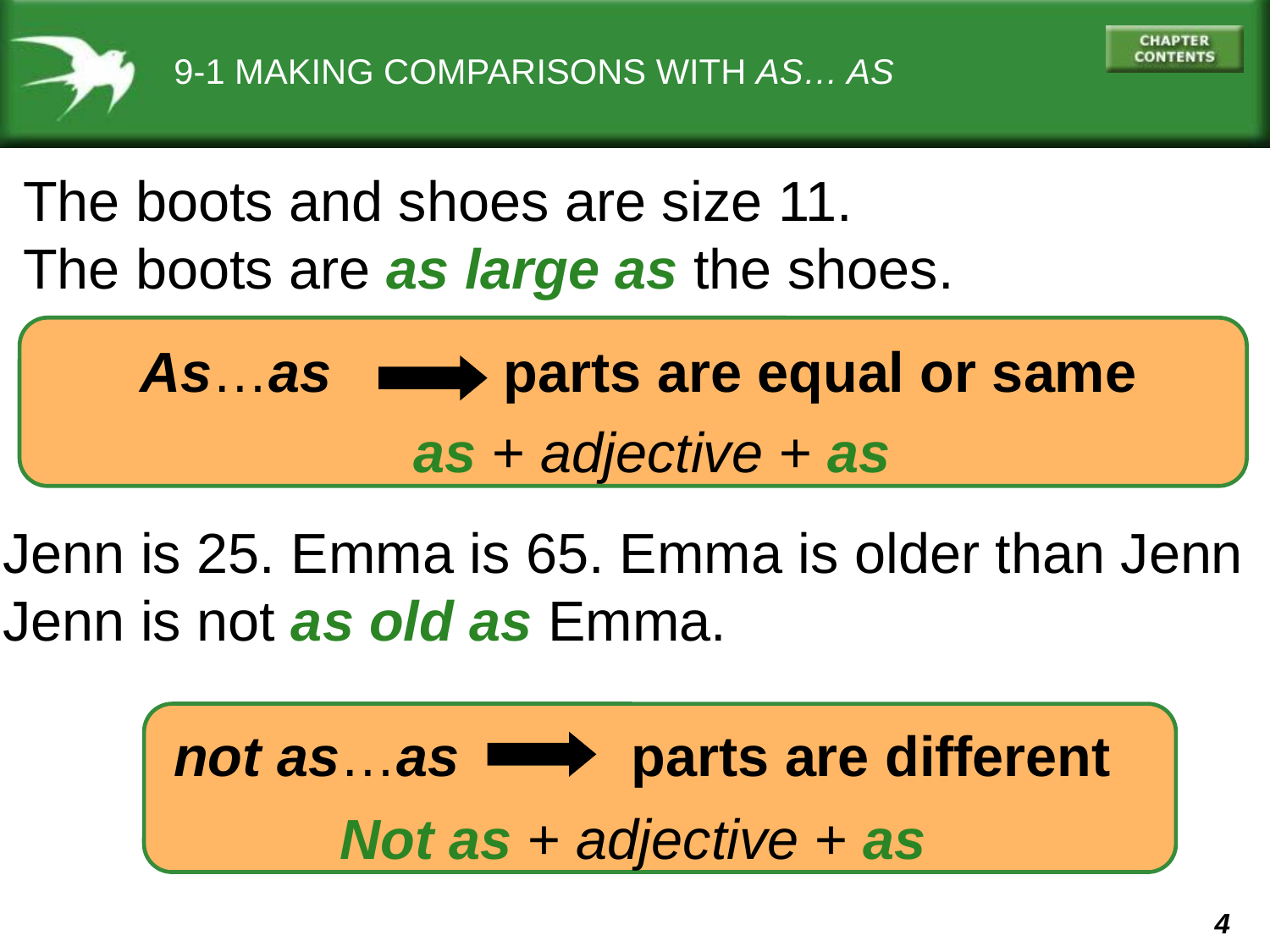

9-1 MAKING COMPARISONS WITH AS… AS
The boots and shoes are size 11.
The boots are as large as the shoes.

As…as           parts are equal or same

as + adjective + as
Jenn is 25. Emma is 65. Emma is older than Jenn
Jenn is not as old as Emma.

not as…as           parts are different

Not as + adjective + as